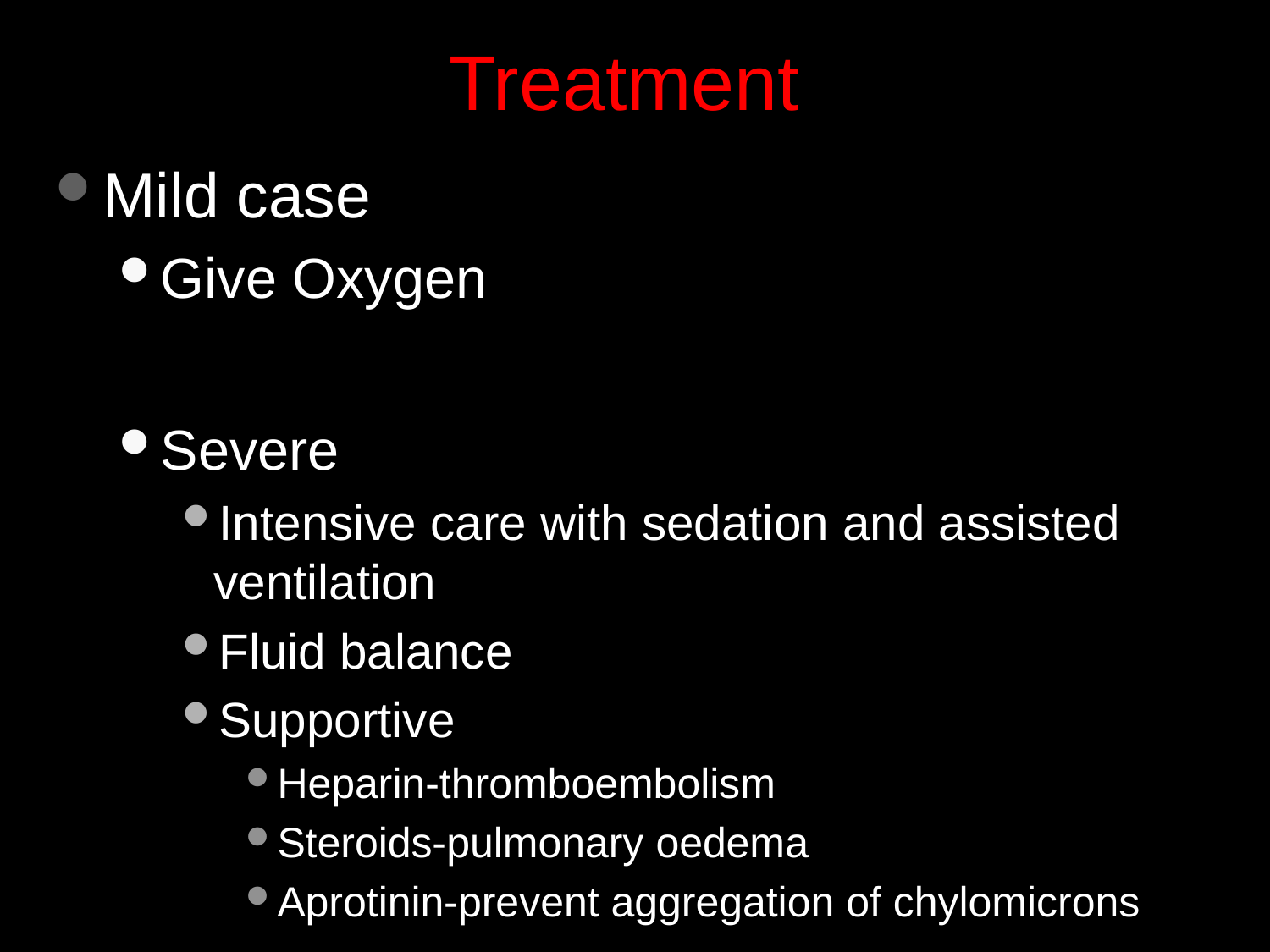

# Treatment
Mild case
Give Oxygen

Severe
Intensive care with sedation and assisted ventilation
Fluid balance
Supportive
Heparin-thromboembolism
Steroids-pulmonary oedema
Aprotinin-prevent aggregation of chylomicrons